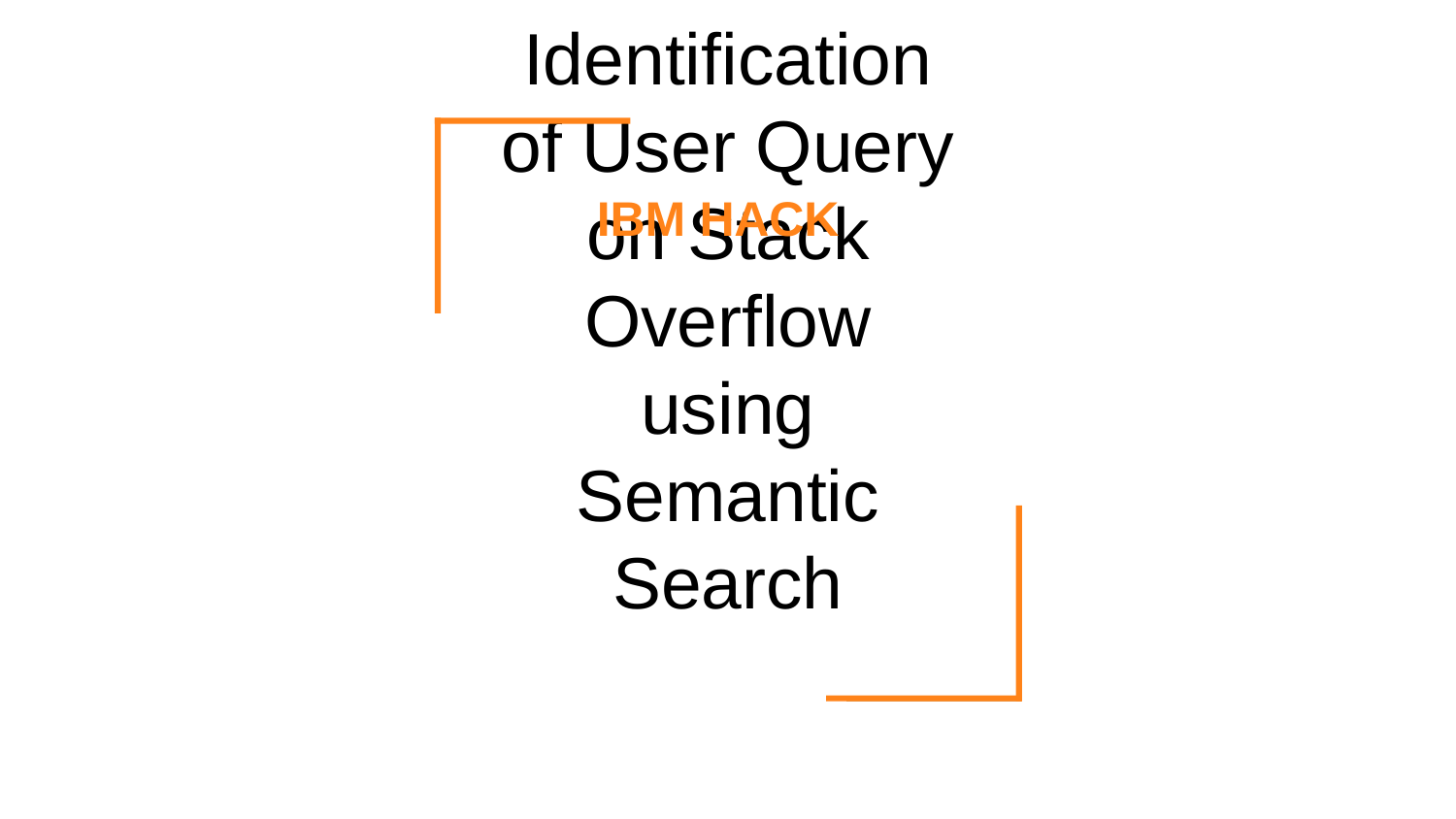

IBM HACK
# Identification of User Query on Stack Overflow using Semantic Search